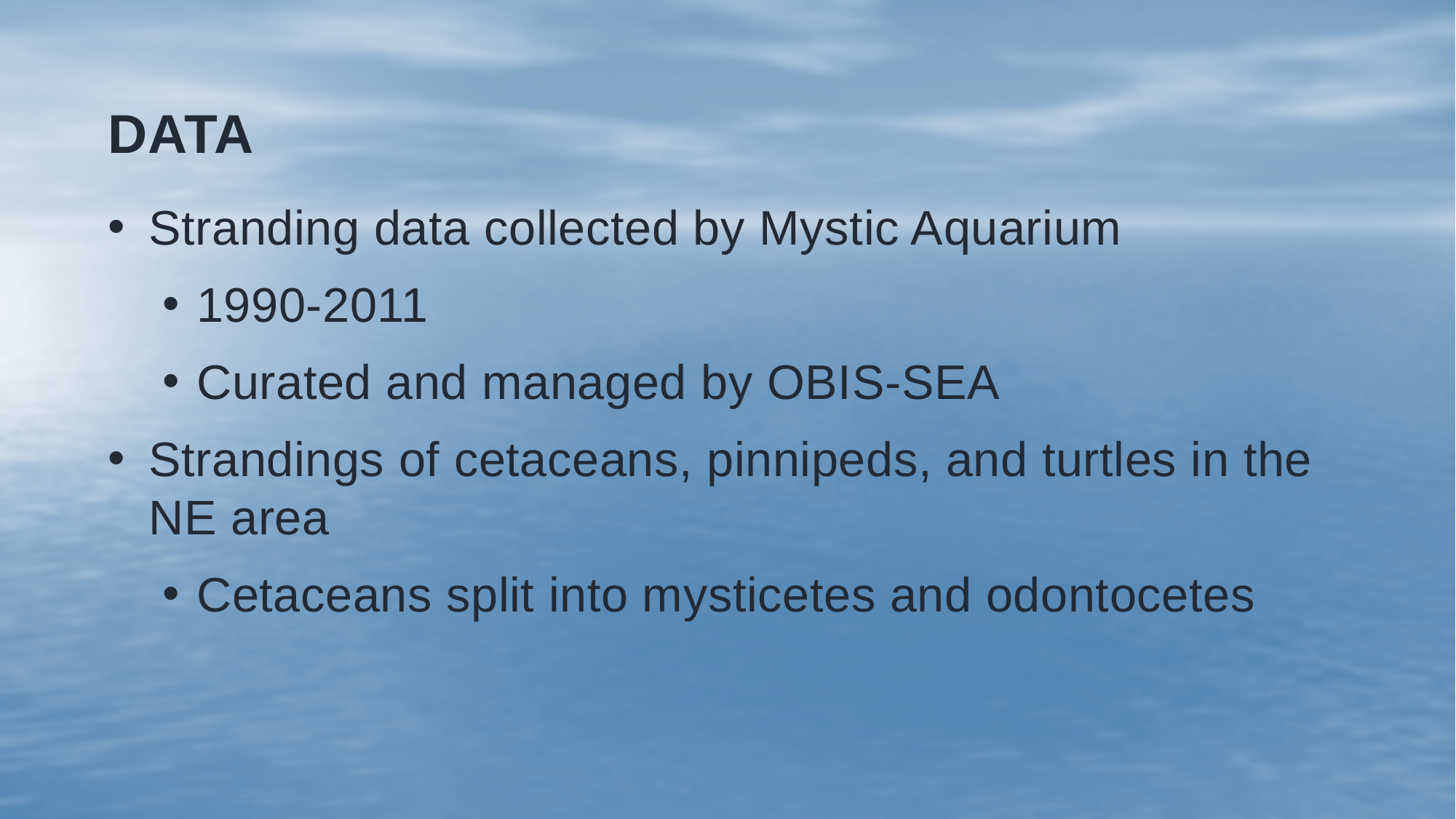

# Data
Stranding data collected by Mystic Aquarium
1990-2011
Curated and managed by OBIS-SEA
Strandings of cetaceans, pinnipeds, and turtles in the NE area
Cetaceans split into mysticetes and odontocetes